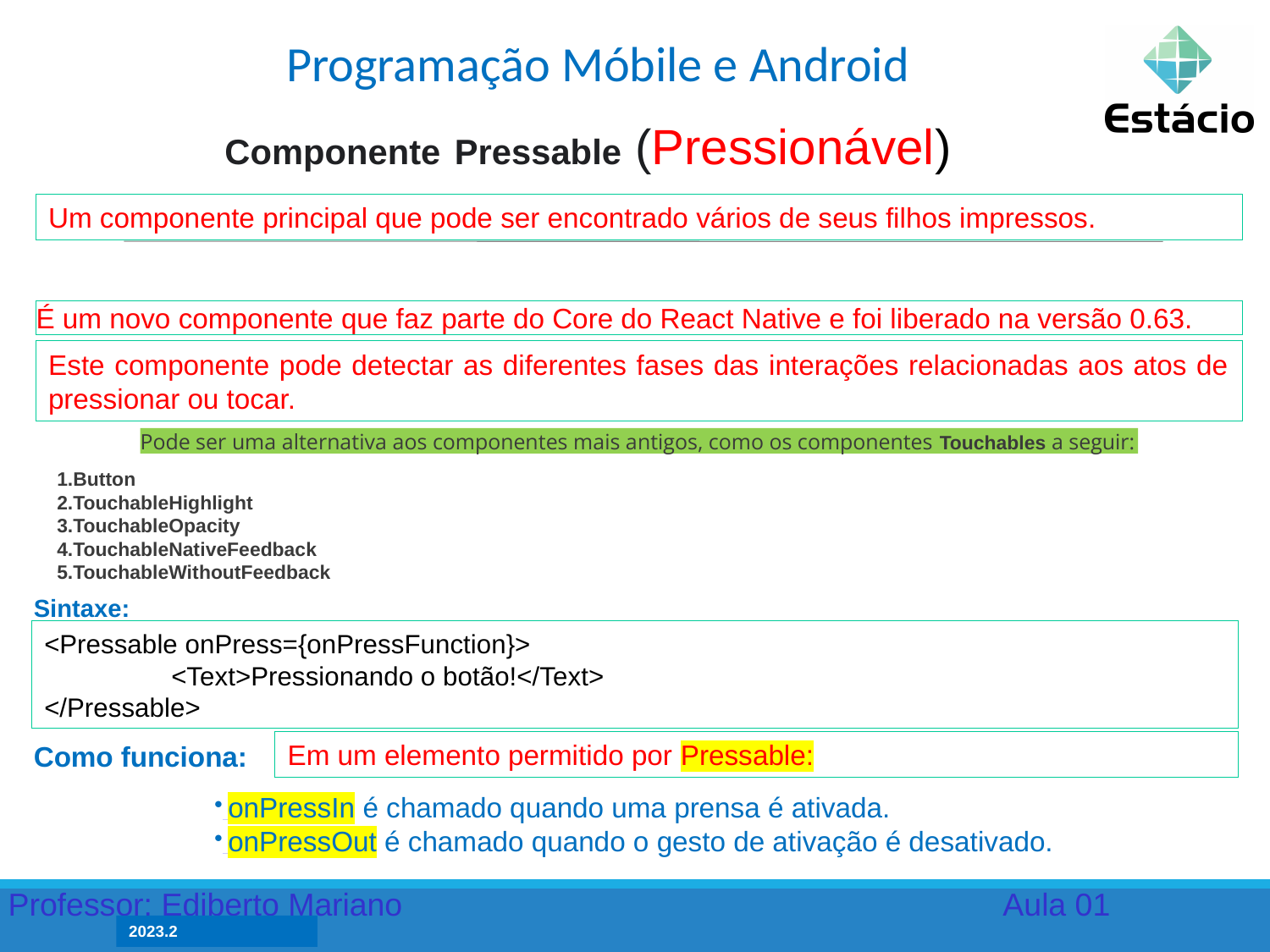

Programação Móbile e Android
Componente Pressable (Pressionável)
Um componente principal que pode ser encontrado vários de seus filhos impressos.
É um novo componente que faz parte do Core do React Native e foi liberado na versão 0.63.
Este componente pode detectar as diferentes fases das interações relacionadas aos atos de pressionar ou tocar.
Pode ser uma alternativa aos componentes mais antigos, como os componentes Touchables a seguir:
Button
TouchableHighlight
TouchableOpacity
TouchableNativeFeedback
TouchableWithoutFeedback

Sintaxe:
<Pressable onPress={onPressFunction}>
	<Text>Pressionando o botão!</Text>
</Pressable>
Em um elemento permitido por Pressable:
Como funciona:
 onPressIn é chamado quando uma prensa é ativada.
 onPressOut é chamado quando o gesto de ativação é desativado.